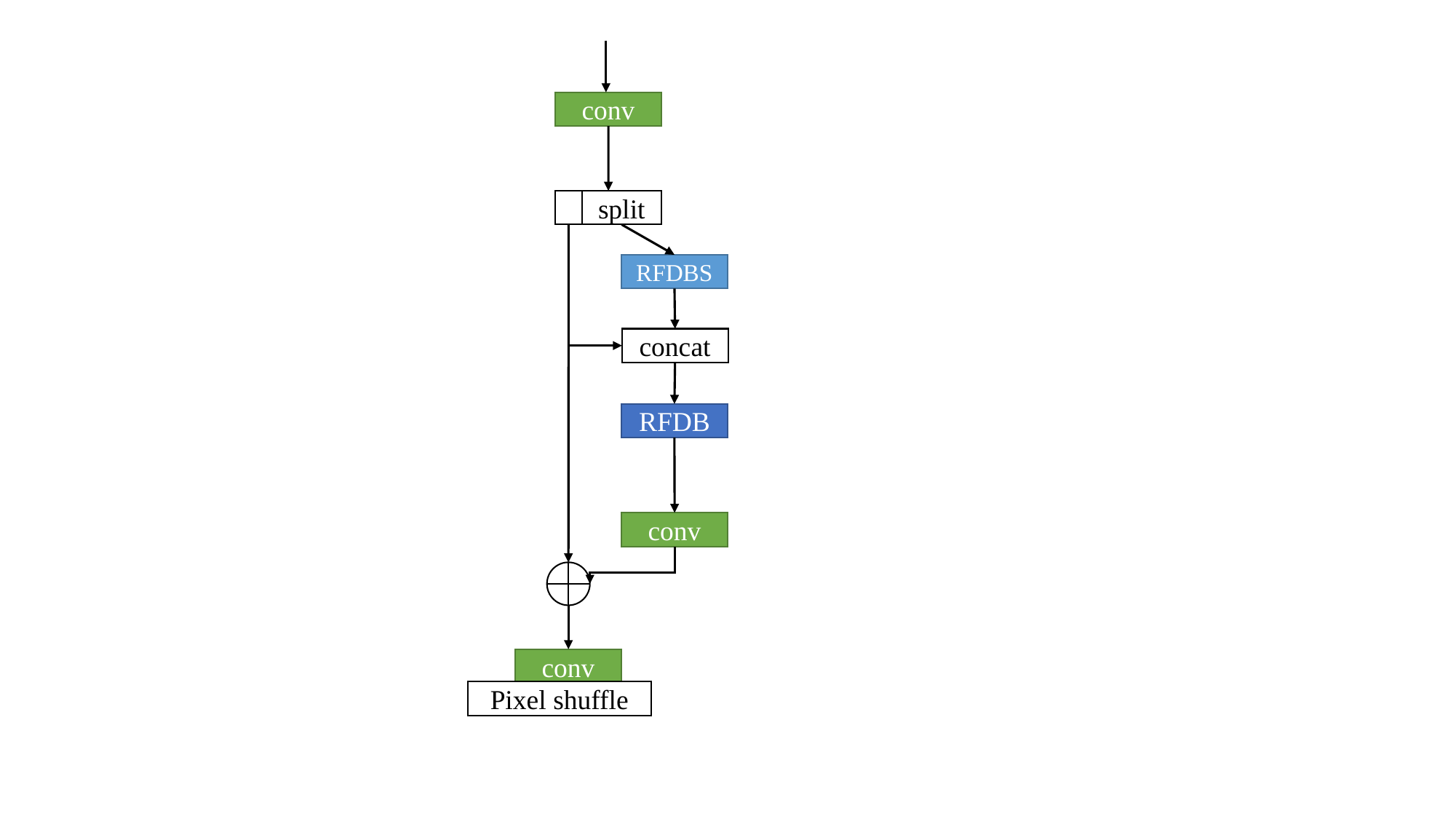

conv

split
RFDBS
concat
RFDB
conv

conv
Pixel shuffle